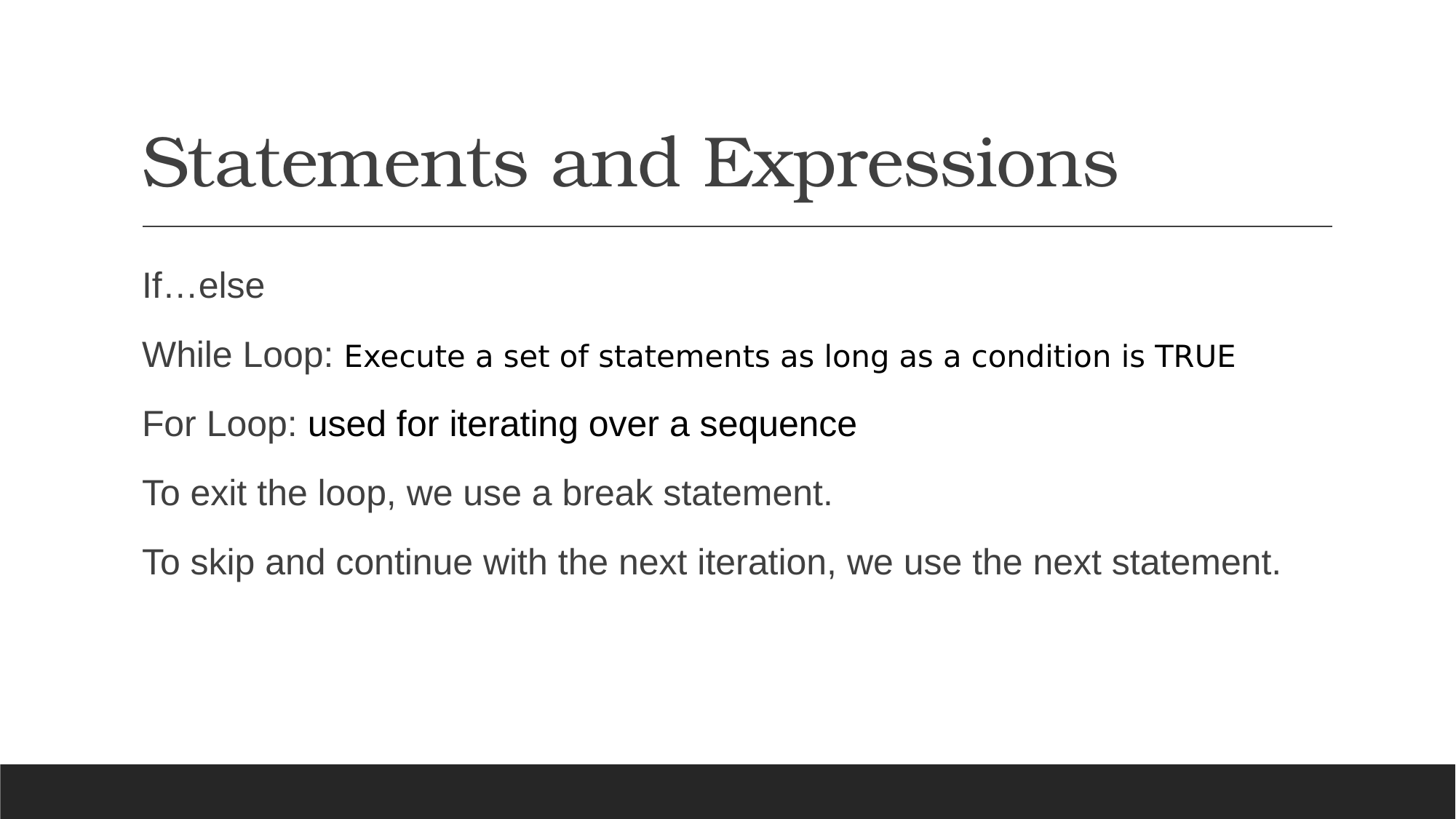

# Statements and Expressions
If…else
While Loop: Execute a set of statements as long as a condition is TRUE
For Loop: used for iterating over a sequence
To exit the loop, we use a break statement.
To skip and continue with the next iteration, we use the next statement.